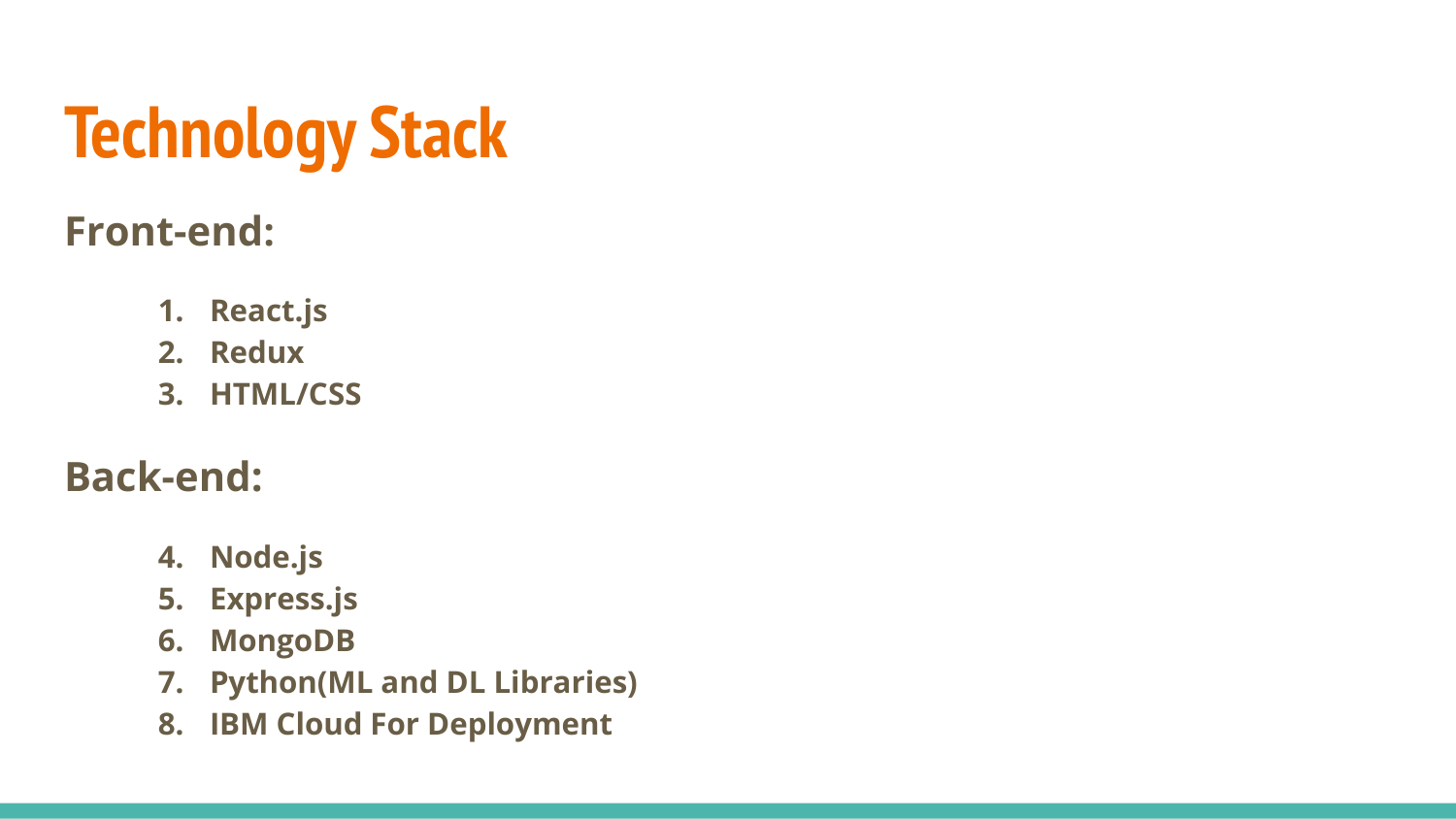

# Technology Stack
Front-end:
React.js
Redux
HTML/CSS
Back-end:
Node.js
Express.js
MongoDB
Python(ML and DL Libraries)
IBM Cloud For Deployment